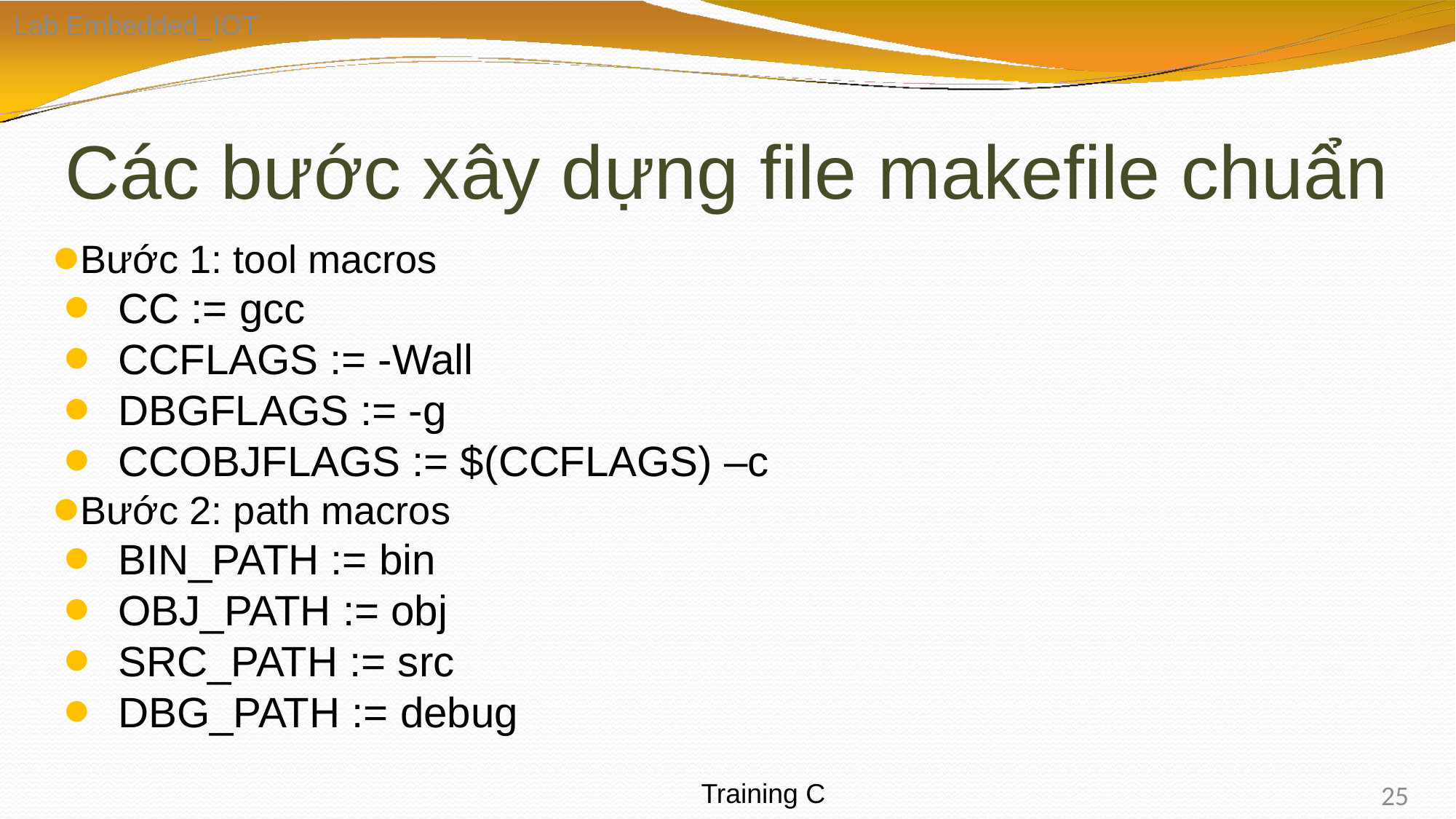

Lab Embedded_IOT
# Các bước xây dựng file makefile chuẩn
Bước 1: tool macros
CC := gcc
CCFLAGS := -Wall
DBGFLAGS := -g
CCOBJFLAGS := $(CCFLAGS) –c
Bước 2: path macros
BIN_PATH := bin
OBJ_PATH := obj
SRC_PATH := src
DBG_PATH := debug

25